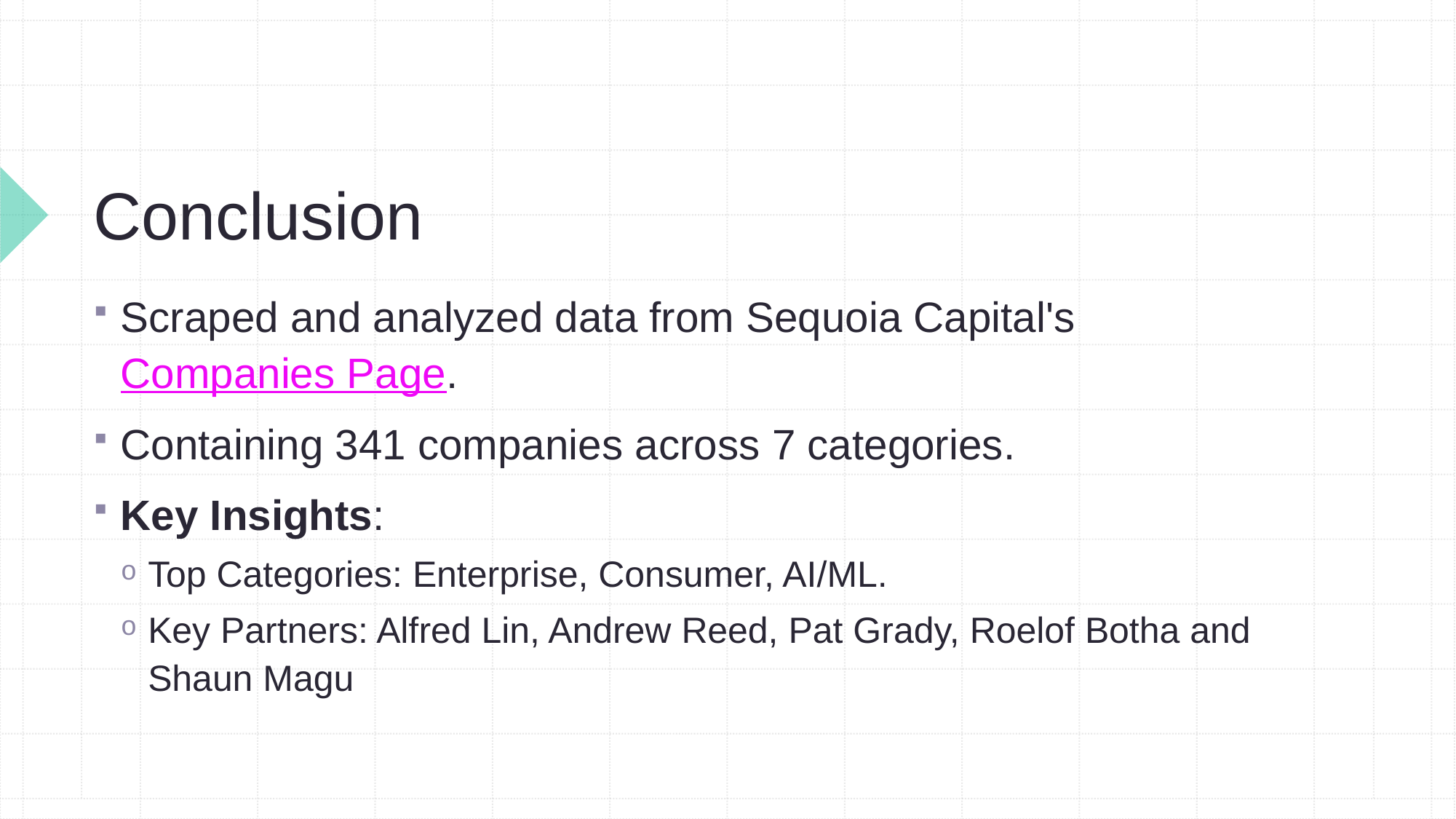

# Conclusion
Scraped and analyzed data from Sequoia Capital's Companies Page.
Containing 341 companies across 7 categories.
Key Insights:
Top Categories: Enterprise, Consumer, AI/ML.
Key Partners: Alfred Lin, Andrew Reed, Pat Grady, Roelof Botha and Shaun Magu